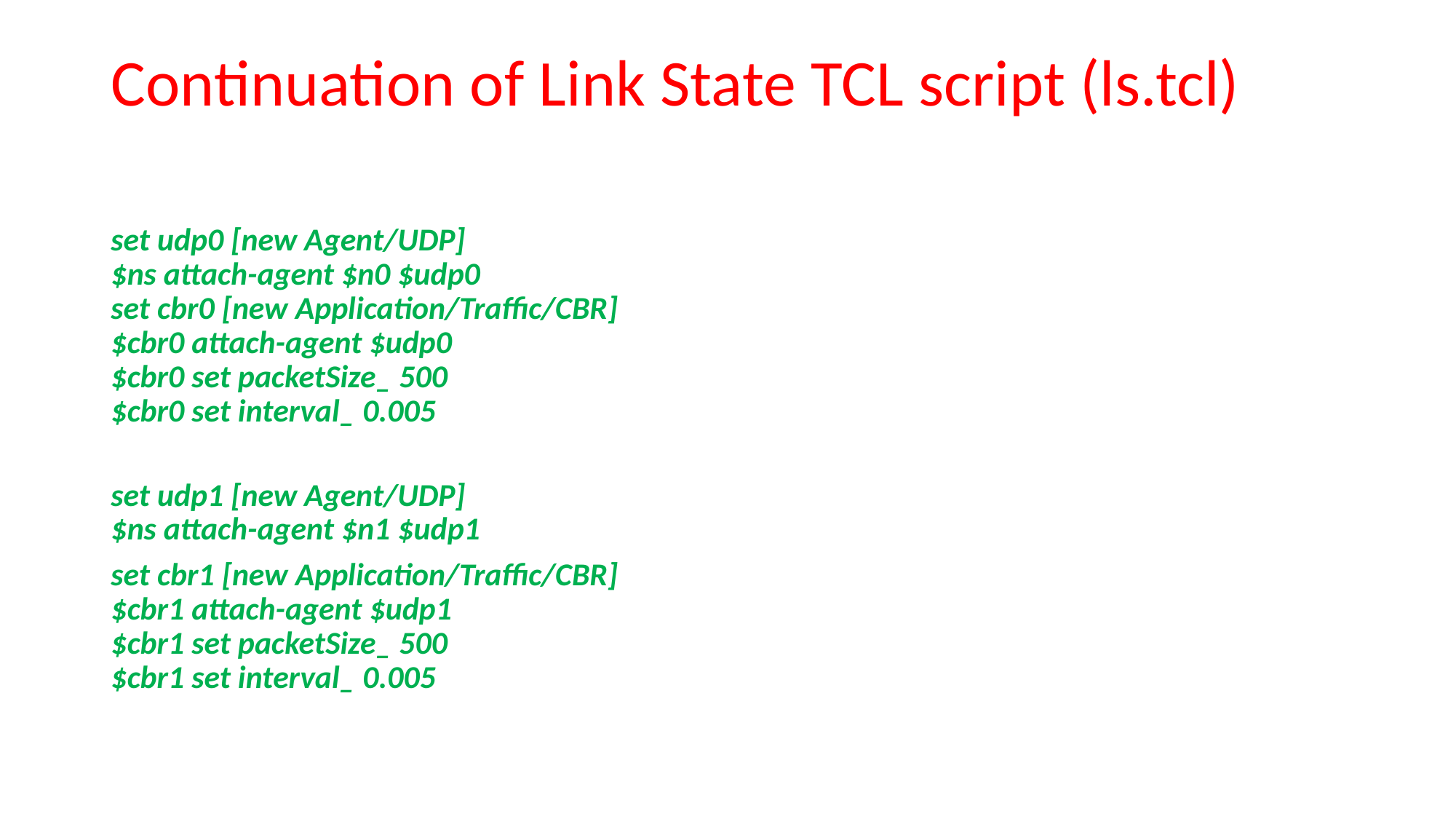

# Continuation of Link State TCL script (ls.tcl)
set udp0 [new Agent/UDP]
$ns attach-agent $n0 $udp0
set cbr0 [new Application/Traffic/CBR]
$cbr0 attach-agent $udp0
$cbr0 set packetSize_ 500
$cbr0 set interval_ 0.005
set udp1 [new Agent/UDP]
$ns attach-agent $n1 $udp1
set cbr1 [new Application/Traffic/CBR]
$cbr1 attach-agent $udp1
$cbr1 set packetSize_ 500
$cbr1 set interval_ 0.005